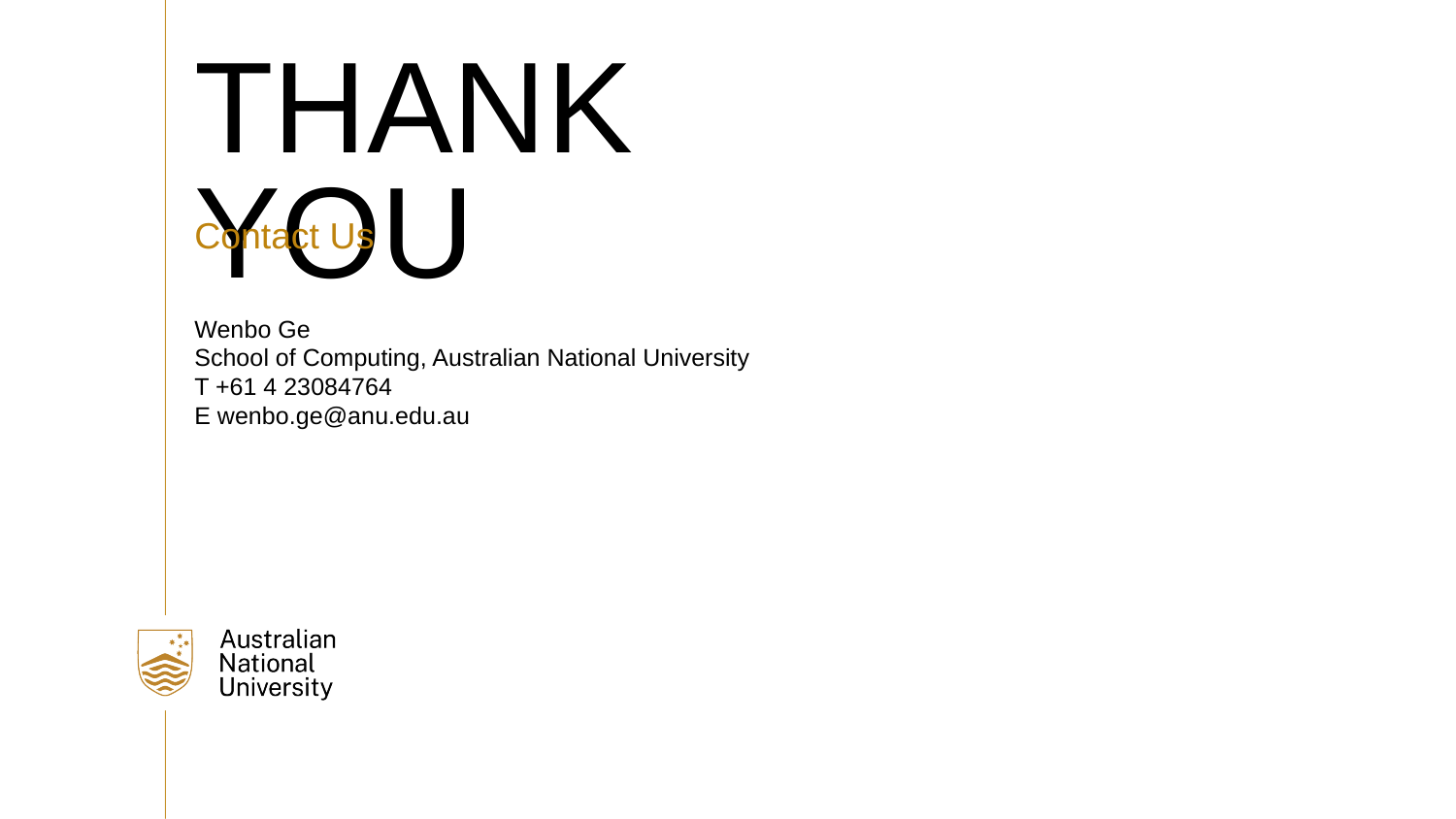

Thank you
Contact Us
Wenbo Ge
School of Computing, Australian National University
T +61 4 23084764
E wenbo.ge@anu.edu.au